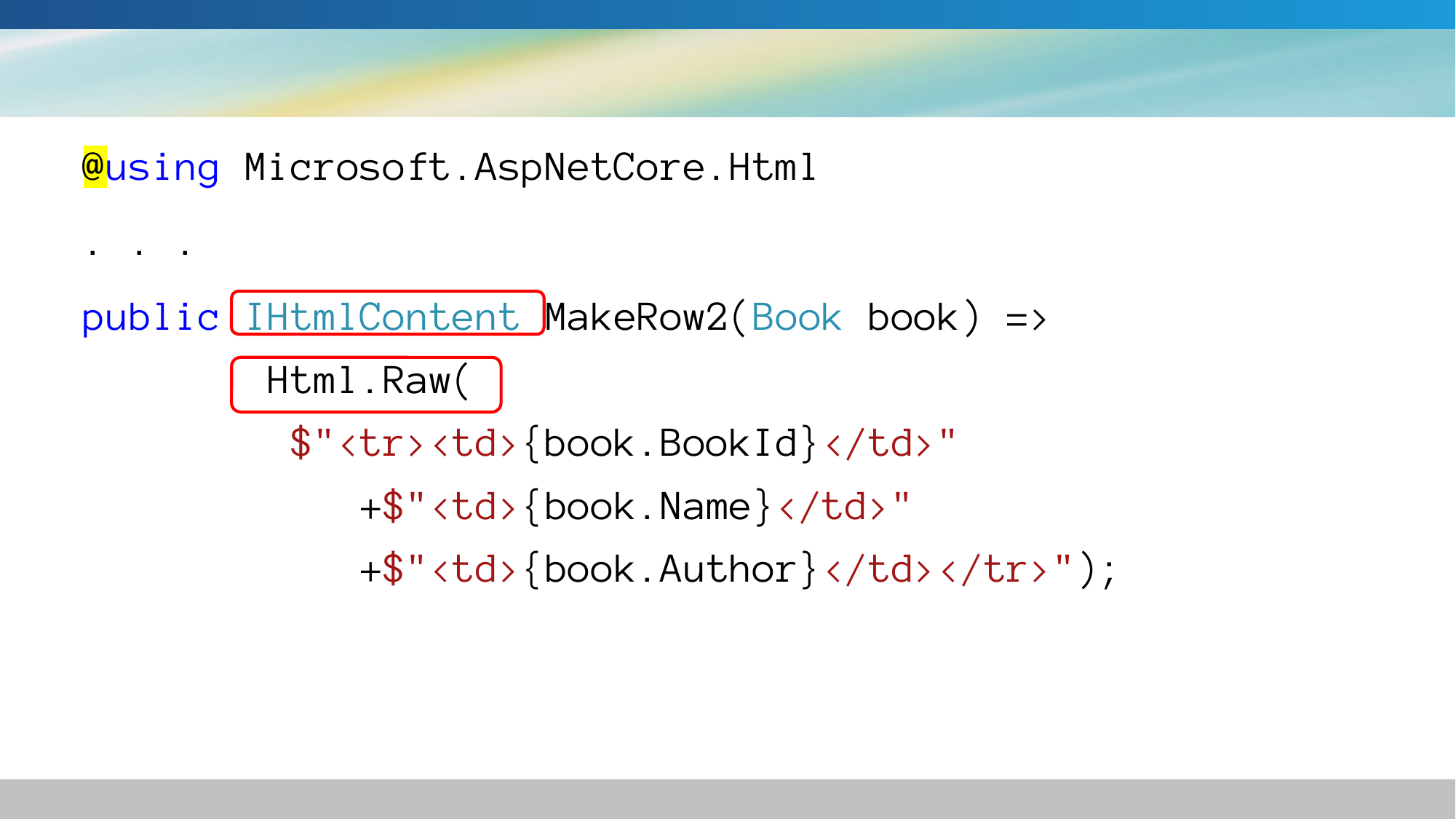

#
@using Microsoft.AspNetCore.Html
. . .
public IHtmlContent MakeRow2(Book book) =>
        Html.Raw(
         $"<tr><td>{book.BookId}</td>"
            +$"<td>{book.Name}</td>"
            +$"<td>{book.Author}</td></tr>");